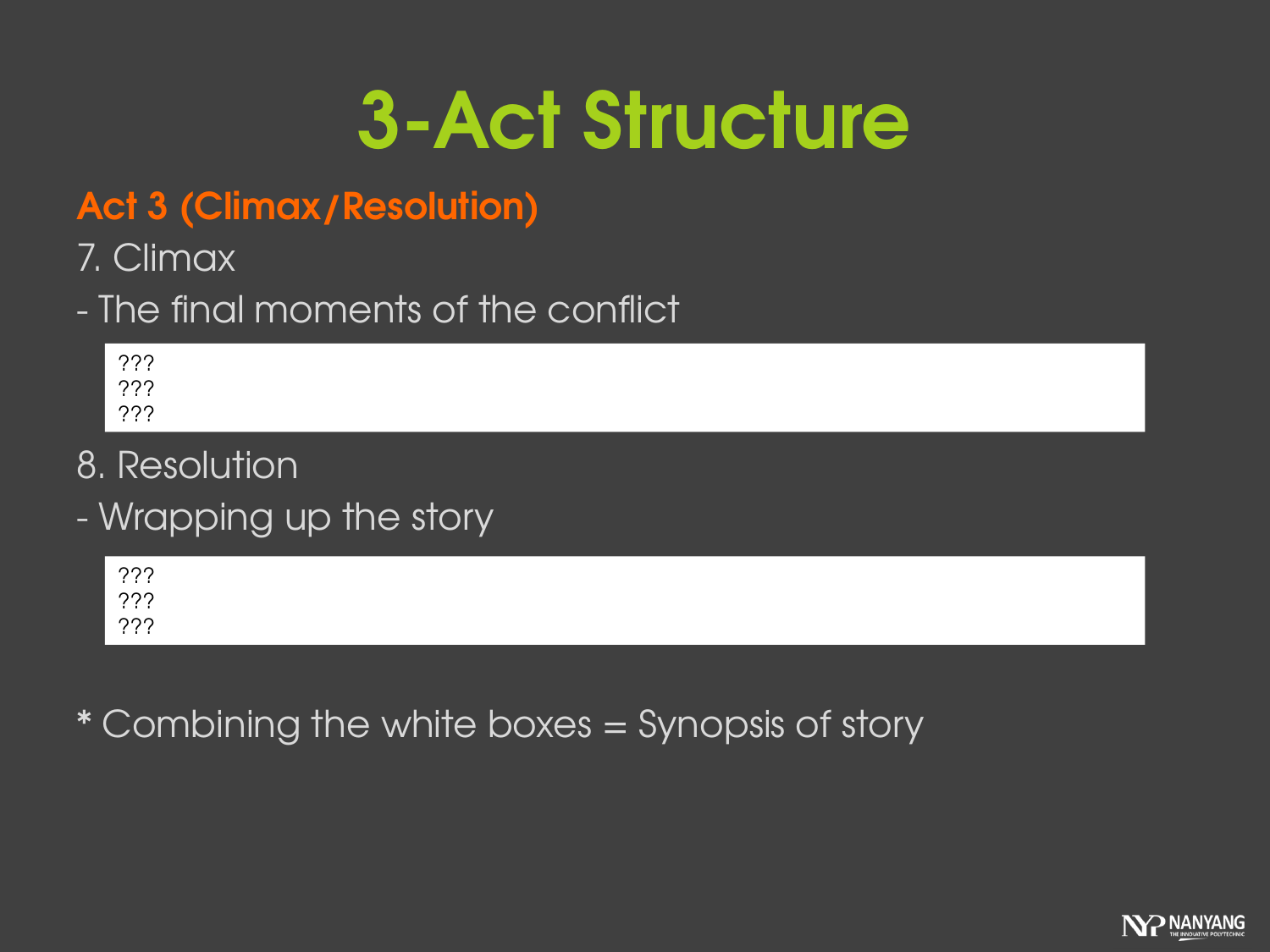

# 3-Act Structure
Act 3 (Climax/Resolution)
7. Climax
- The final moments of the conflict

8. Resolution
- Wrapping up the story

* Combining the white boxes = Synopsis of story

???
???
???
???
???
???